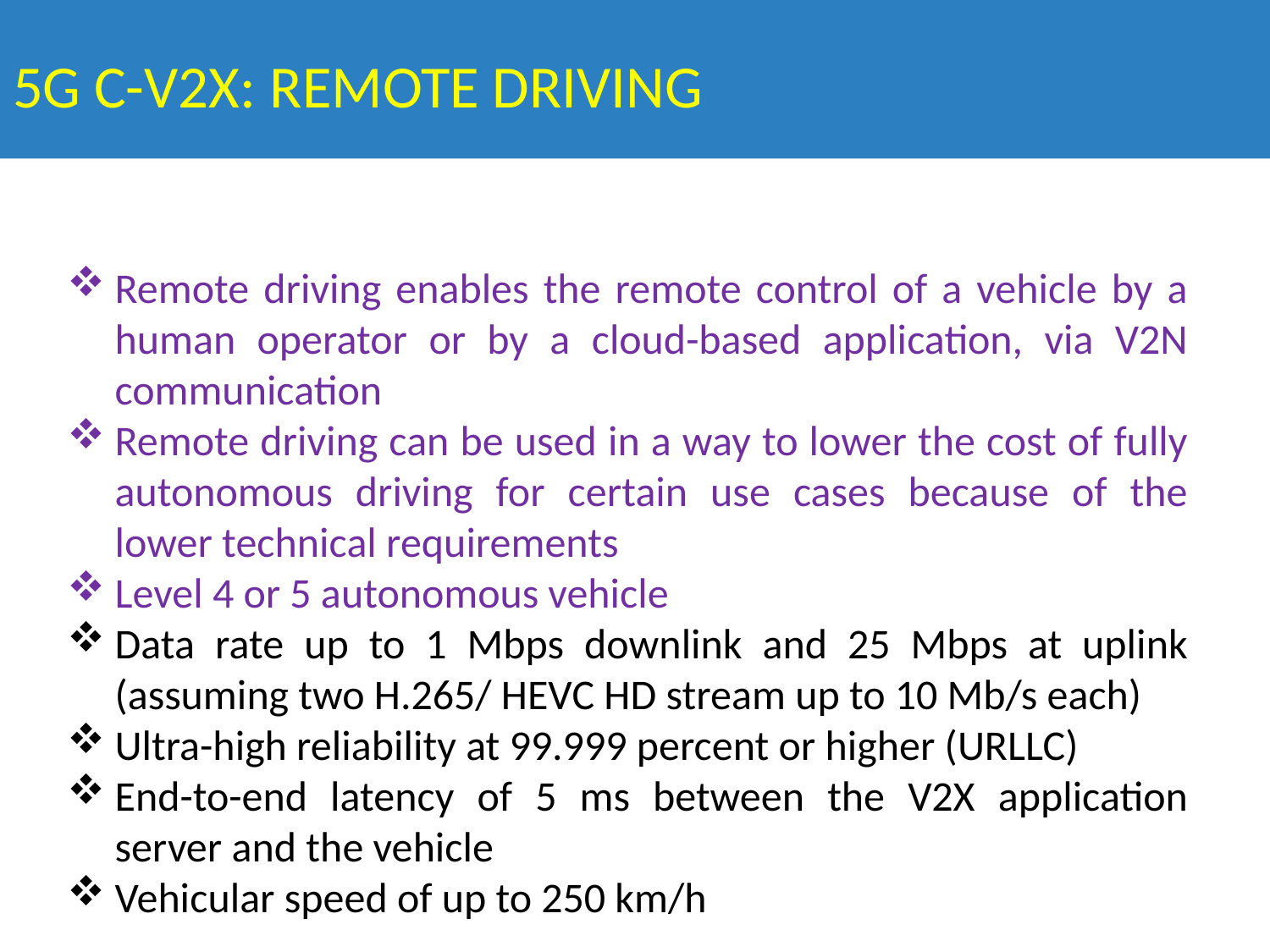

# 5G C-V2X: REMOTE DRIVING
Remote driving enables the remote control of a vehicle by a human operator or by a cloud-based application, via V2N communication
Remote driving can be used in a way to lower the cost of fully autonomous driving for certain use cases because of the lower technical requirements
Level 4 or 5 autonomous vehicle
Data rate up to 1 Mbps downlink and 25 Mbps at uplink (assuming two H.265/ HEVC HD stream up to 10 Mb/s each)
Ultra-high reliability at 99.999 percent or higher (URLLC)
End-to-end latency of 5 ms between the V2X application server and the vehicle
Vehicular speed of up to 250 km/h